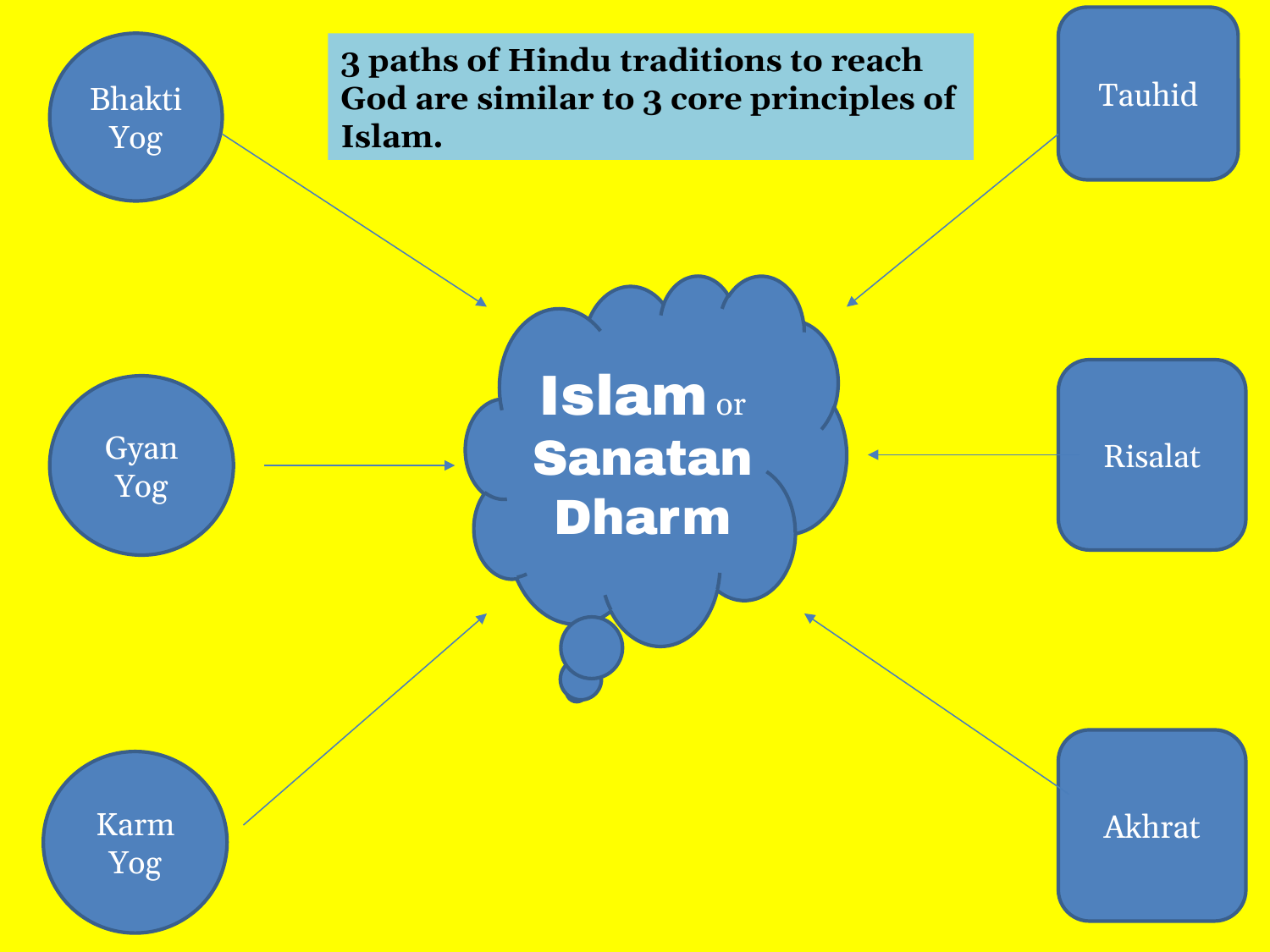

Tauhid
Bhakti Yog
3 paths of Hindu traditions to reach God are similar to 3 core principles of Islam.
Islam or Sanatan Dharm
Risalat
Gyan Yog
Akhrat
Karm Yog
3